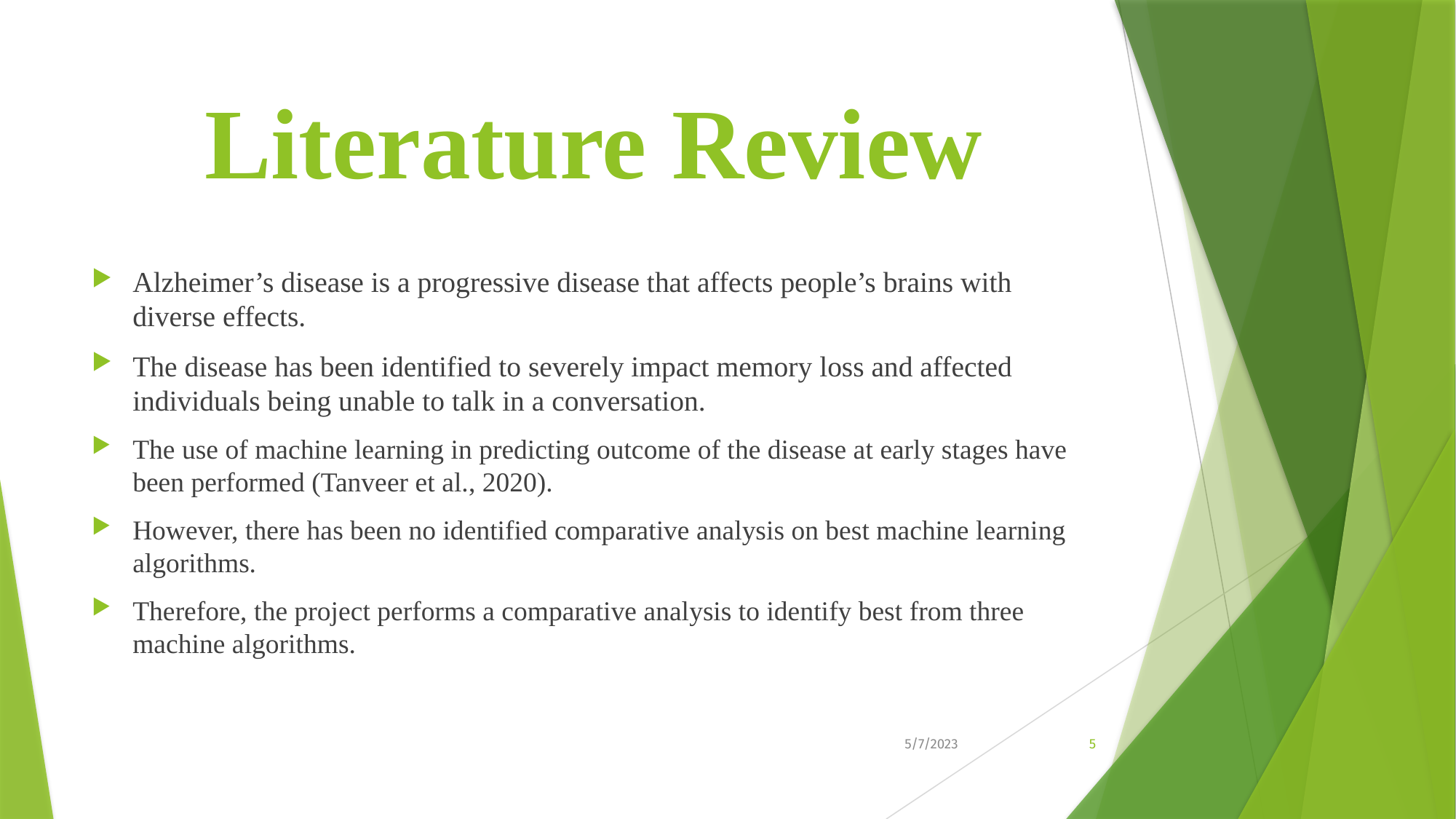

# Literature Review
Alzheimer’s disease is a progressive disease that affects people’s brains with diverse effects.
The disease has been identified to severely impact memory loss and affected individuals being unable to talk in a conversation.
The use of machine learning in predicting outcome of the disease at early stages have been performed (Tanveer et al., 2020).
However, there has been no identified comparative analysis on best machine learning algorithms.
Therefore, the project performs a comparative analysis to identify best from three machine algorithms.
5/7/2023
5